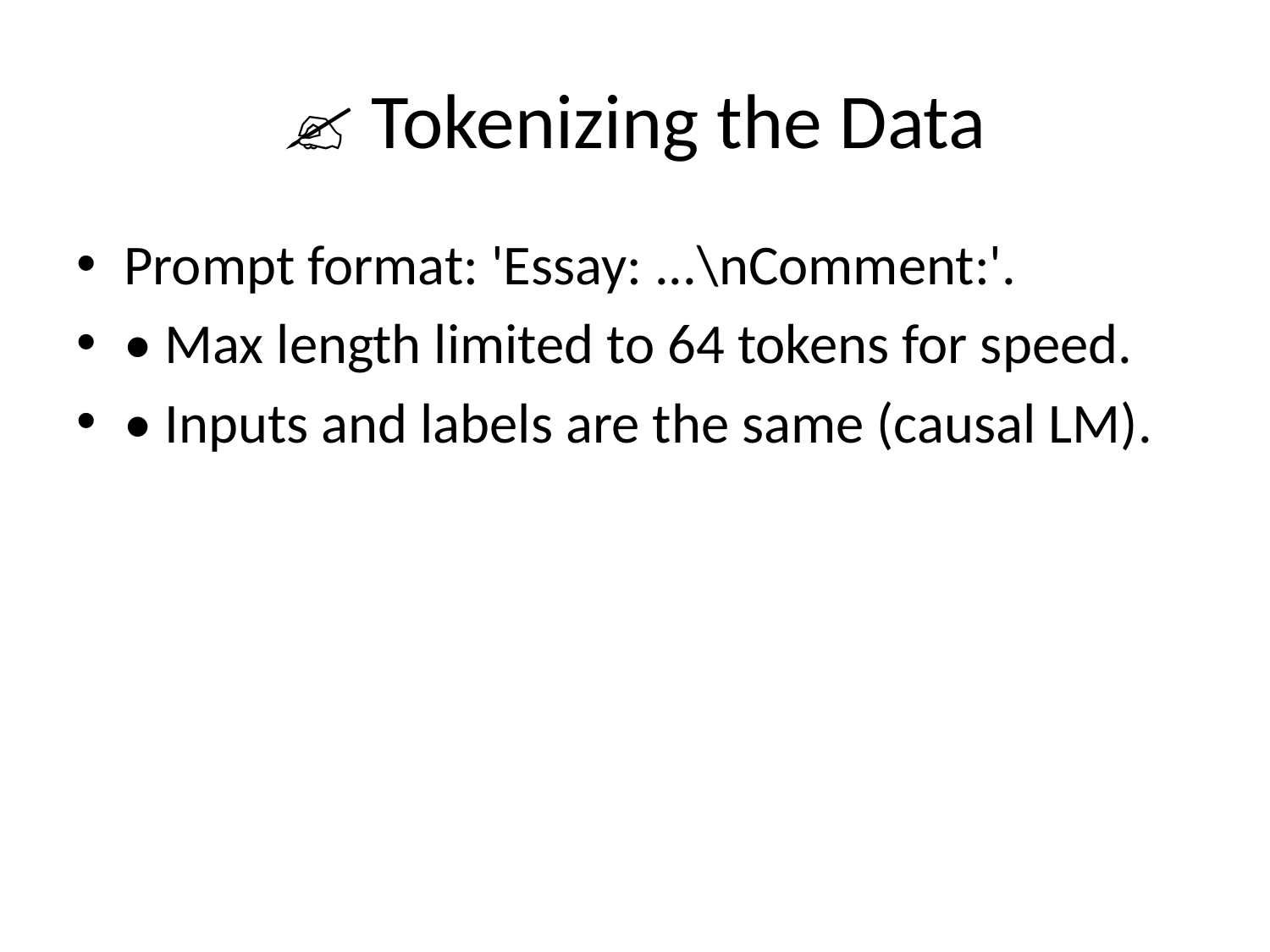

# ✍️ Tokenizing the Data
Prompt format: 'Essay: ...\nComment:'.
• Max length limited to 64 tokens for speed.
• Inputs and labels are the same (causal LM).